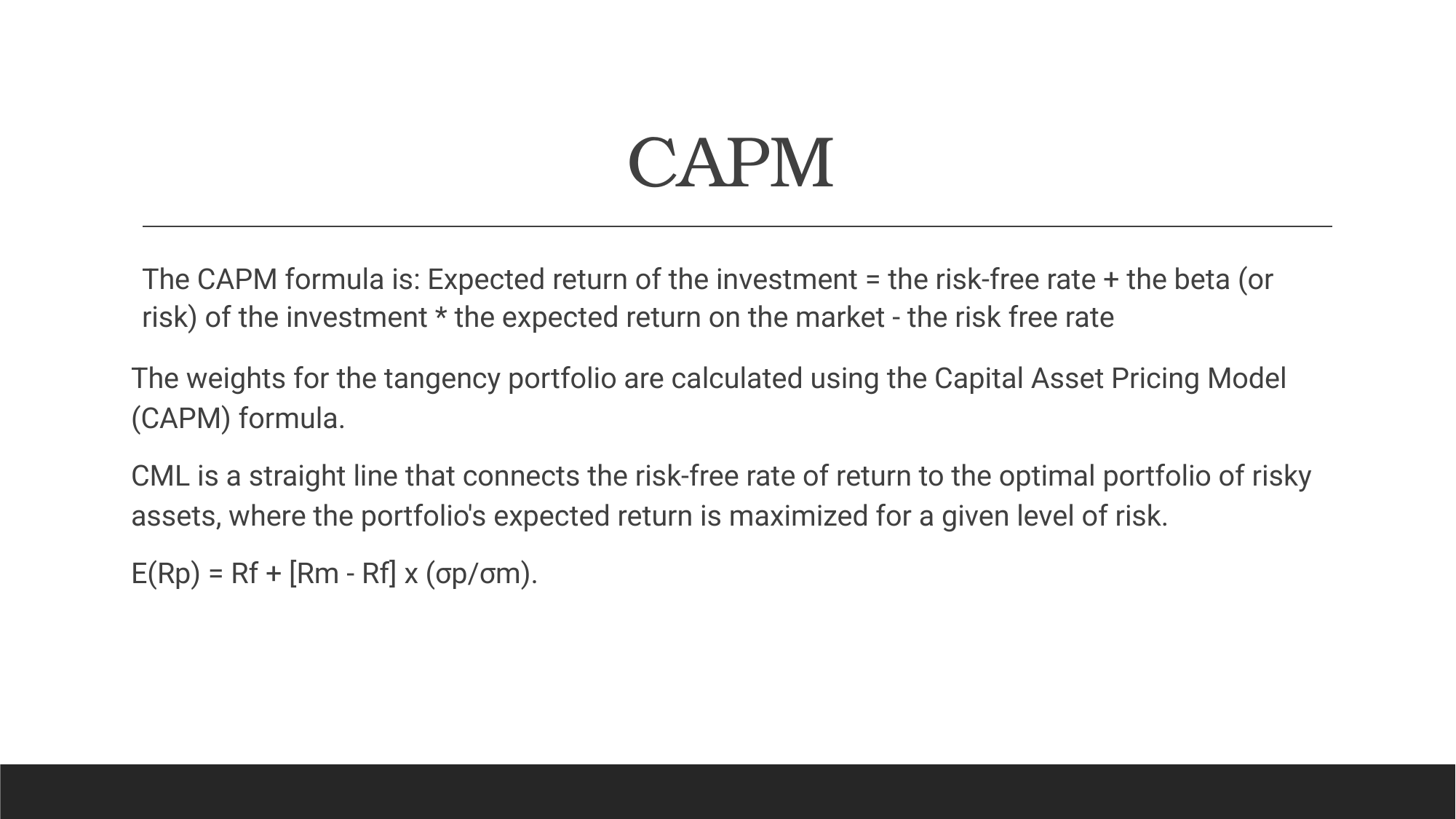

# CAPM
The CAPM formula is: Expected return of the investment = the risk-free rate + the beta (or risk) of the investment * the expected return on the market - the risk free rate
The weights for the tangency portfolio are calculated using the Capital Asset Pricing Model (CAPM) formula.
CML is a straight line that connects the risk-free rate of return to the optimal portfolio of risky assets, where the portfolio's expected return is maximized for a given level of risk.
E(Rp) = Rf + [Rm - Rf] x (σp/σm).